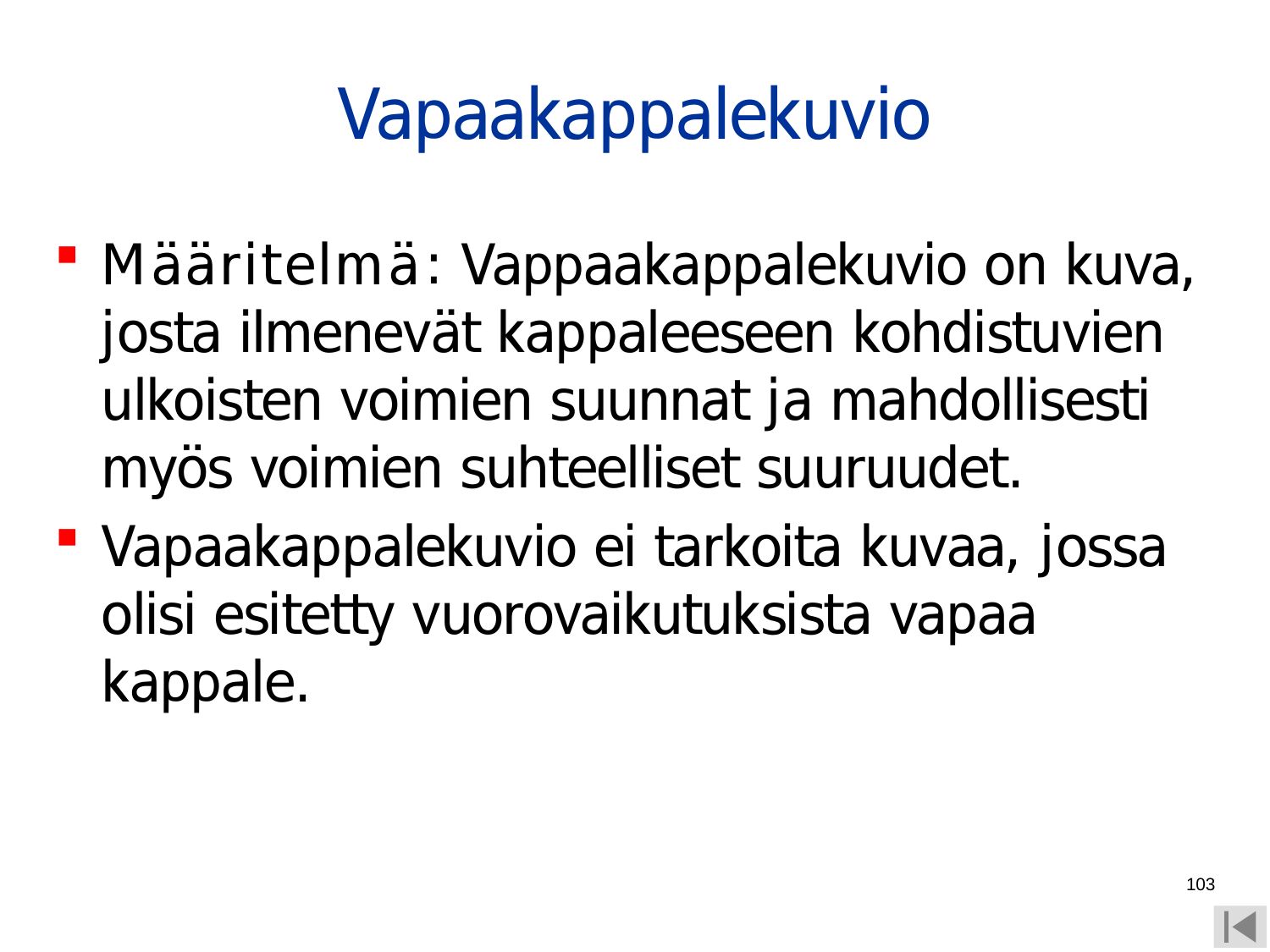

# Vapaakappalekuvio
Määritelmä: Vappaakappalekuvio on kuva, josta ilmenevät kappaleeseen kohdistuvien ulkoisten voimien suunnat ja mahdollisesti myös voimien suhteelliset suuruudet.
Vapaakappalekuvio ei tarkoita kuvaa, jossa olisi esitetty vuorovaikutuksista vapaa kappale.
103